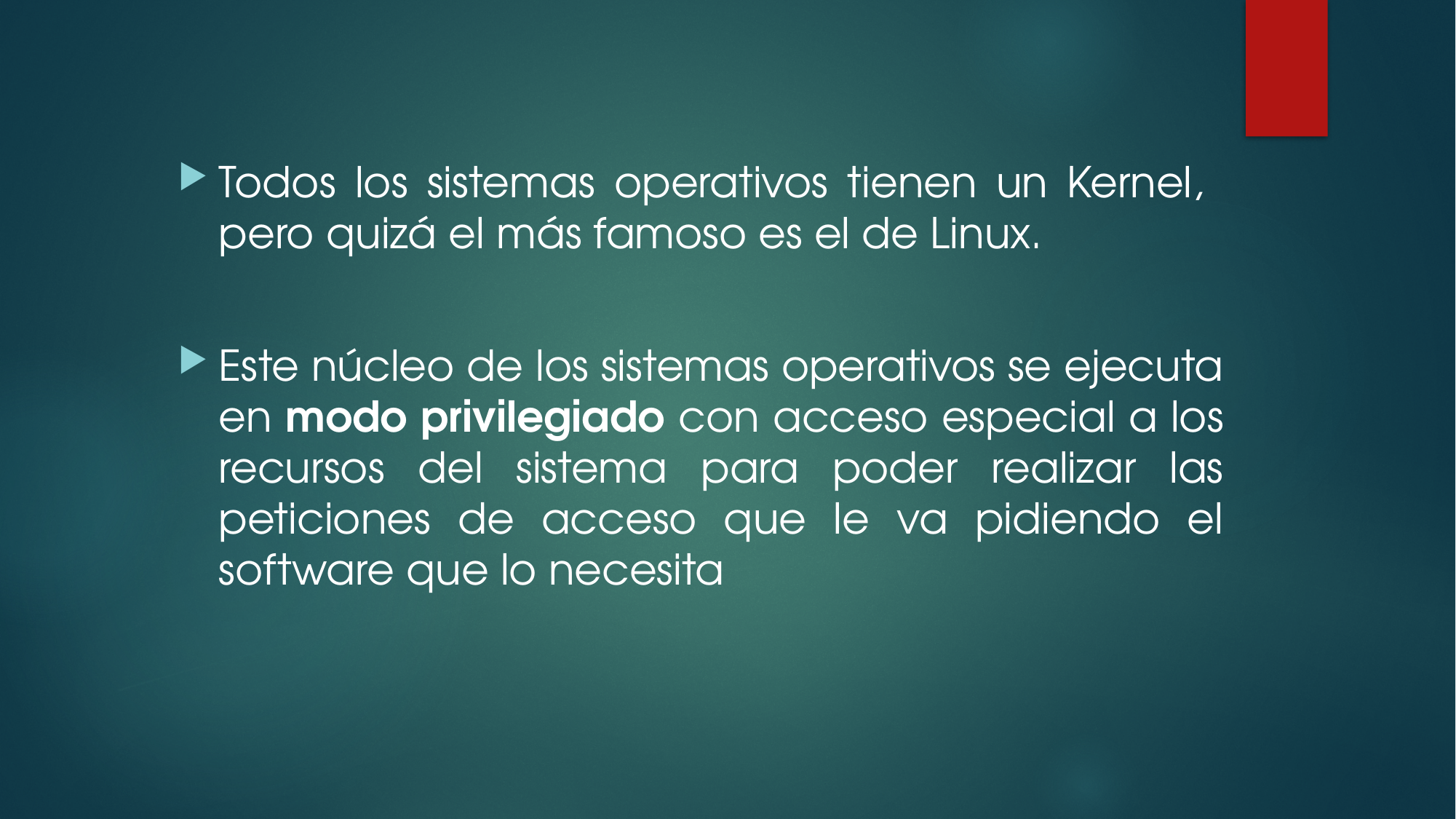

Todos los sistemas operativos tienen un Kernel,  pero quizá el más famoso es el de Linux.

Este núcleo de los sistemas operativos se ejecuta en modo privilegiado con acceso especial a los recursos del sistema para poder realizar las peticiones de acceso que le va pidiendo el software que lo necesita